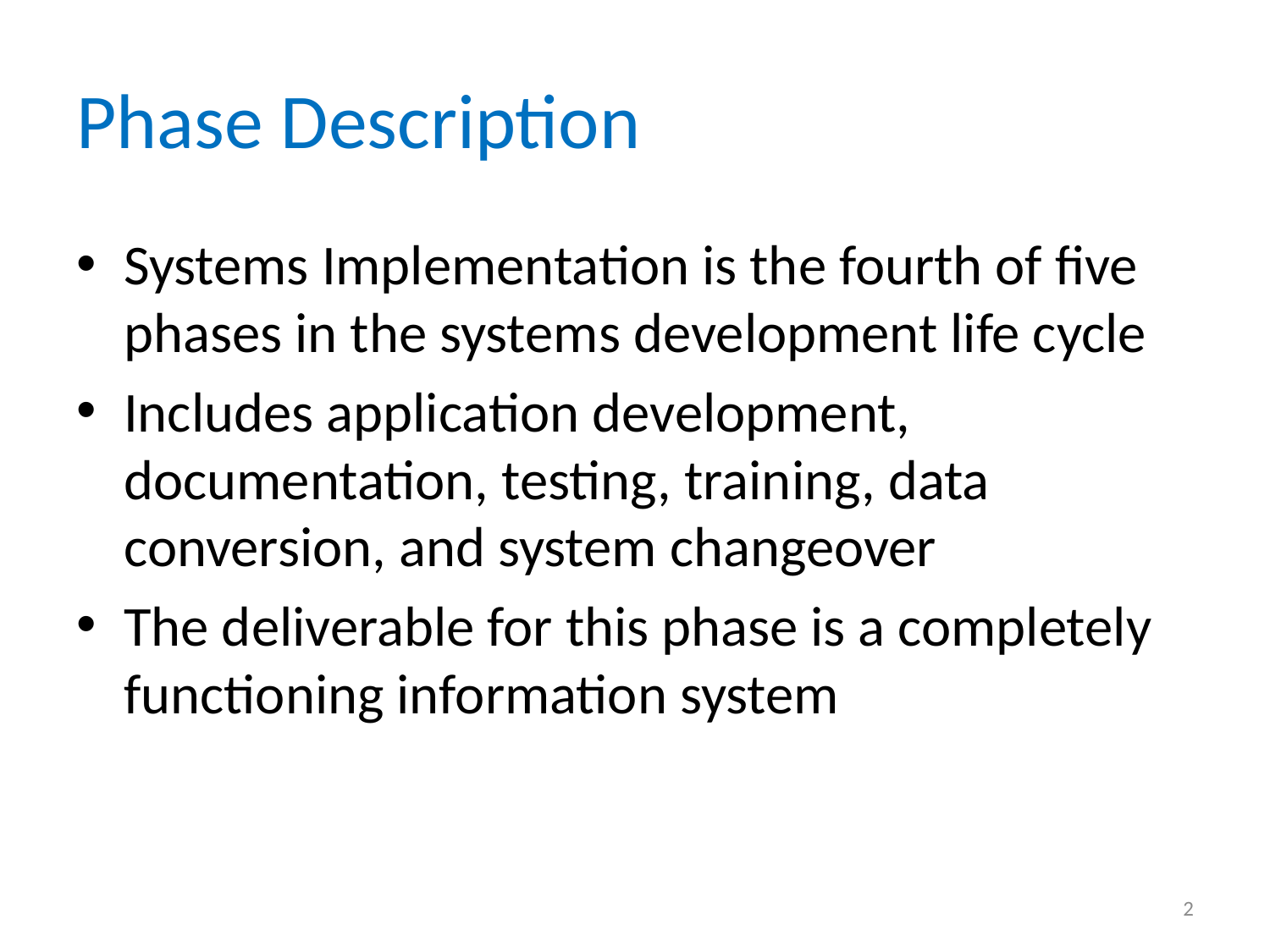

# Phase Description
Systems Implementation is the fourth of five phases in the systems development life cycle
Includes application development, documentation, testing, training, data conversion, and system changeover
The deliverable for this phase is a completely functioning information system
2